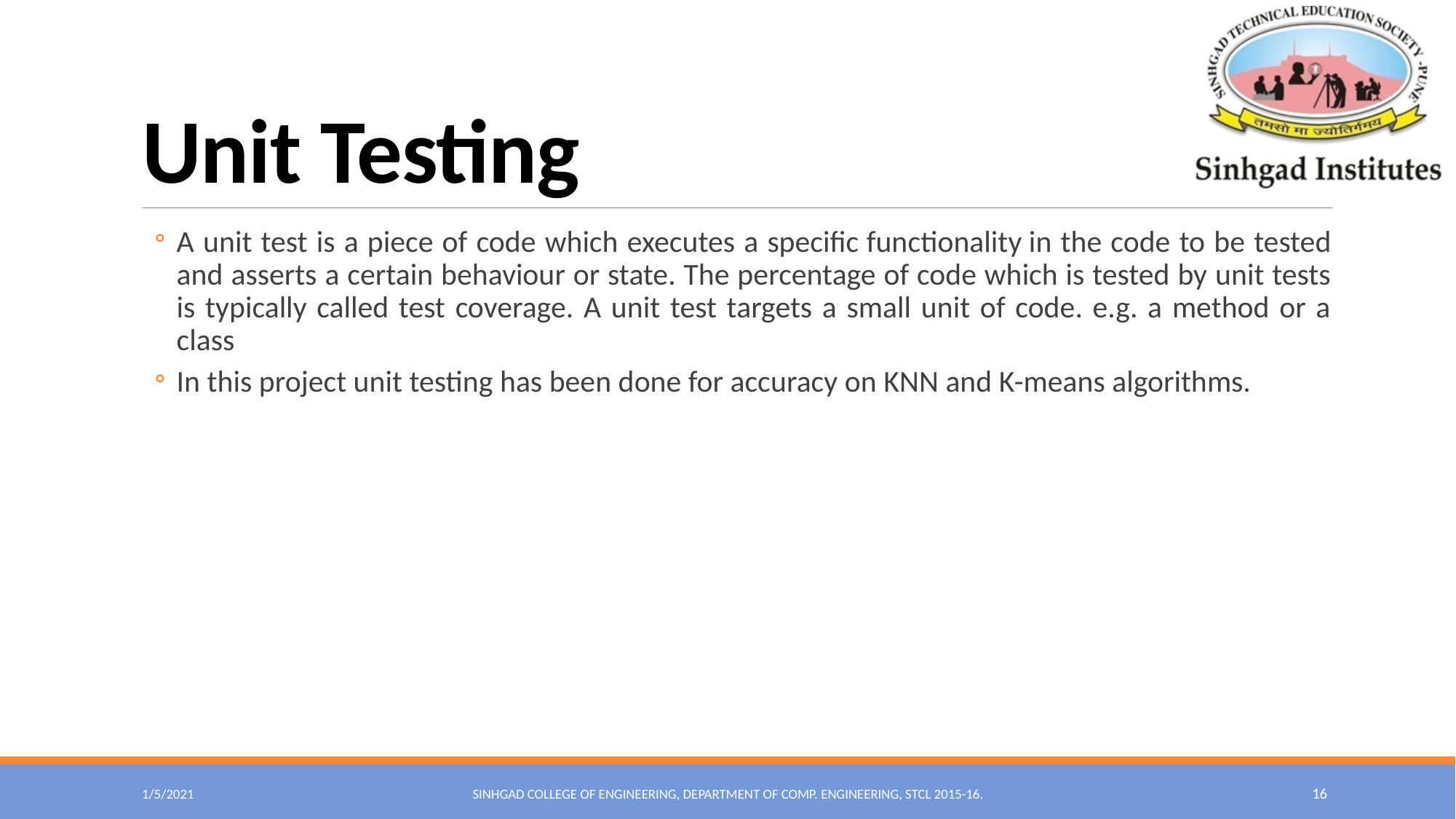

# Unit Testing
A unit test is a piece of code which executes a specific functionality in the code to be tested and asserts a certain behaviour or state. The percentage of code which is tested by unit tests is typically called test coverage. A unit test targets a small unit of code. e.g. a method or a class
In this project unit testing has been done for accuracy on KNN and K-means algorithms.
1/5/2021
Sinhgad College of Engineering, Department of Comp. Engineering, STCL 2015-16.
16